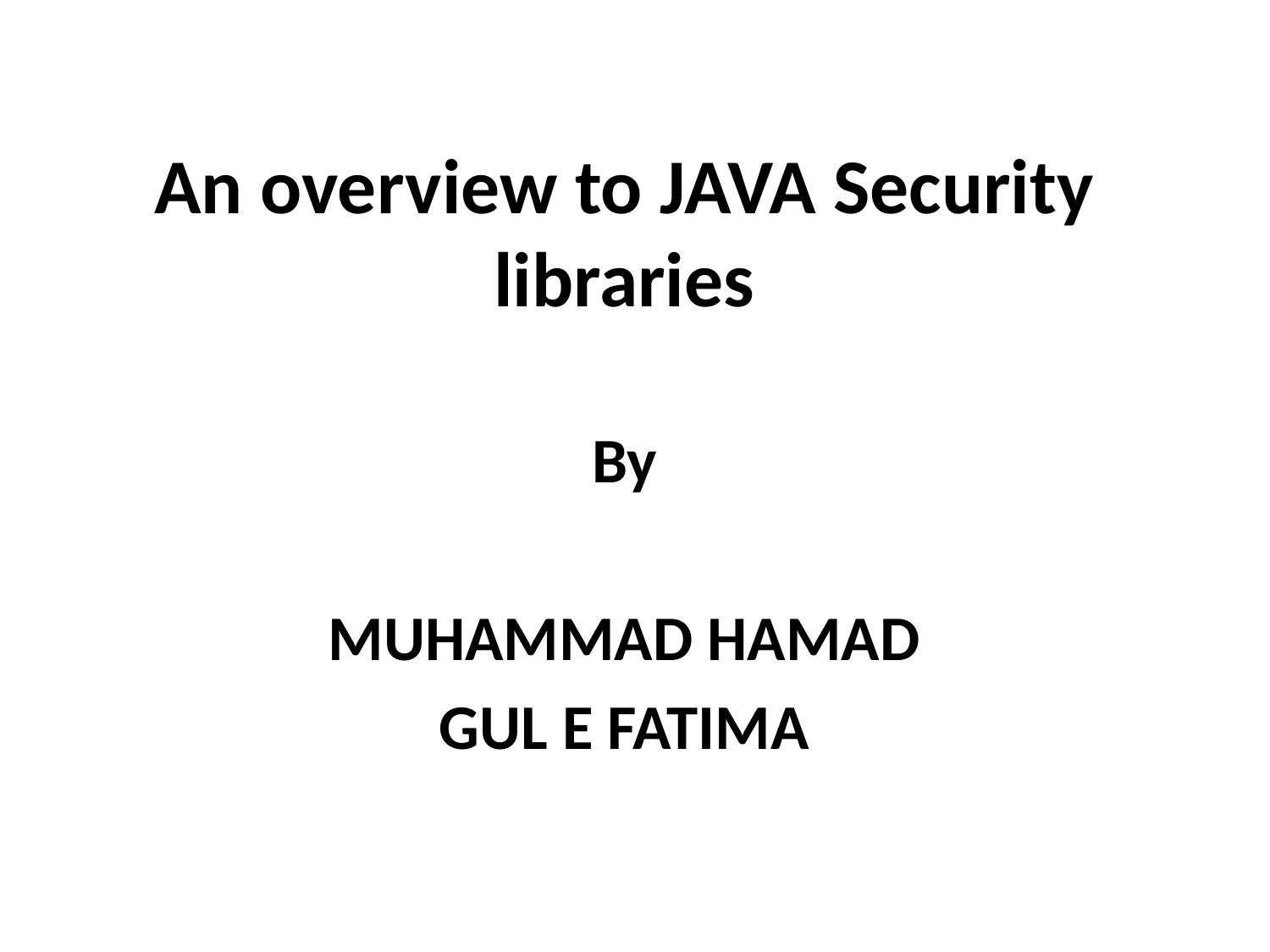

# An overview to JAVA Security libraries
By

MUHAMMAD HAMAD
GUL E FATIMA